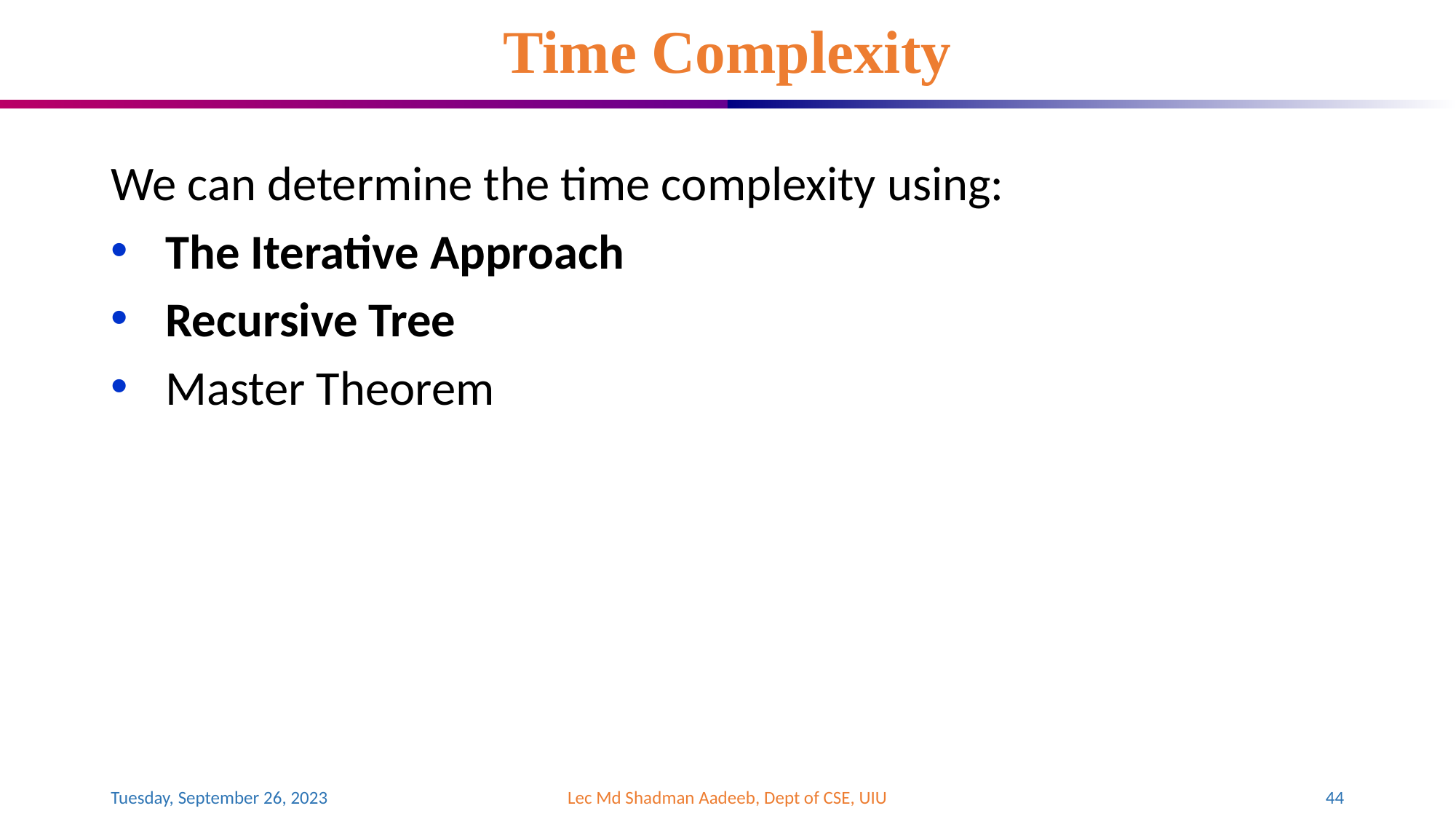

# Time Complexity
We can determine the time complexity using:
The Iterative Approach
Recursive Tree
Master Theorem
Tuesday, September 26, 2023
Lec Md Shadman Aadeeb, Dept of CSE, UIU
44